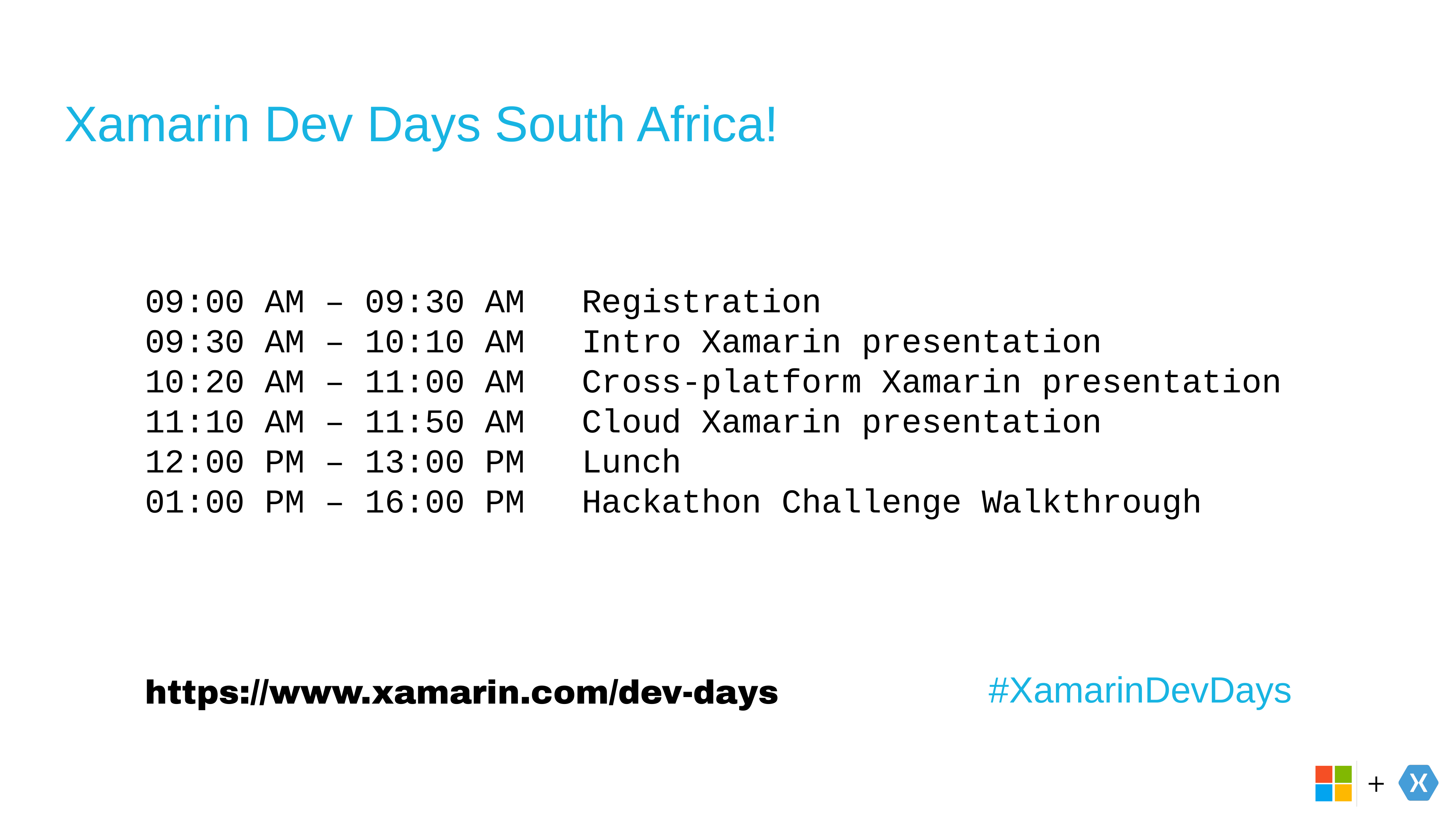

# Xamarin Dev Days South Africa!
09:00 AM – 09:30 AM 	Registration
09:30 AM – 10:10 AM 	Intro Xamarin presentation
10:20 AM – 11:00 AM 	Cross-platform Xamarin presentation
11:10 AM – 11:50 AM 	Cloud Xamarin presentation
12:00 PM – 13:00 PM 	Lunch
01:00 PM – 16:00 PM 	Hackathon Challenge Walkthrough

#XamarinDevDays
https://www.xamarin.com/dev-days